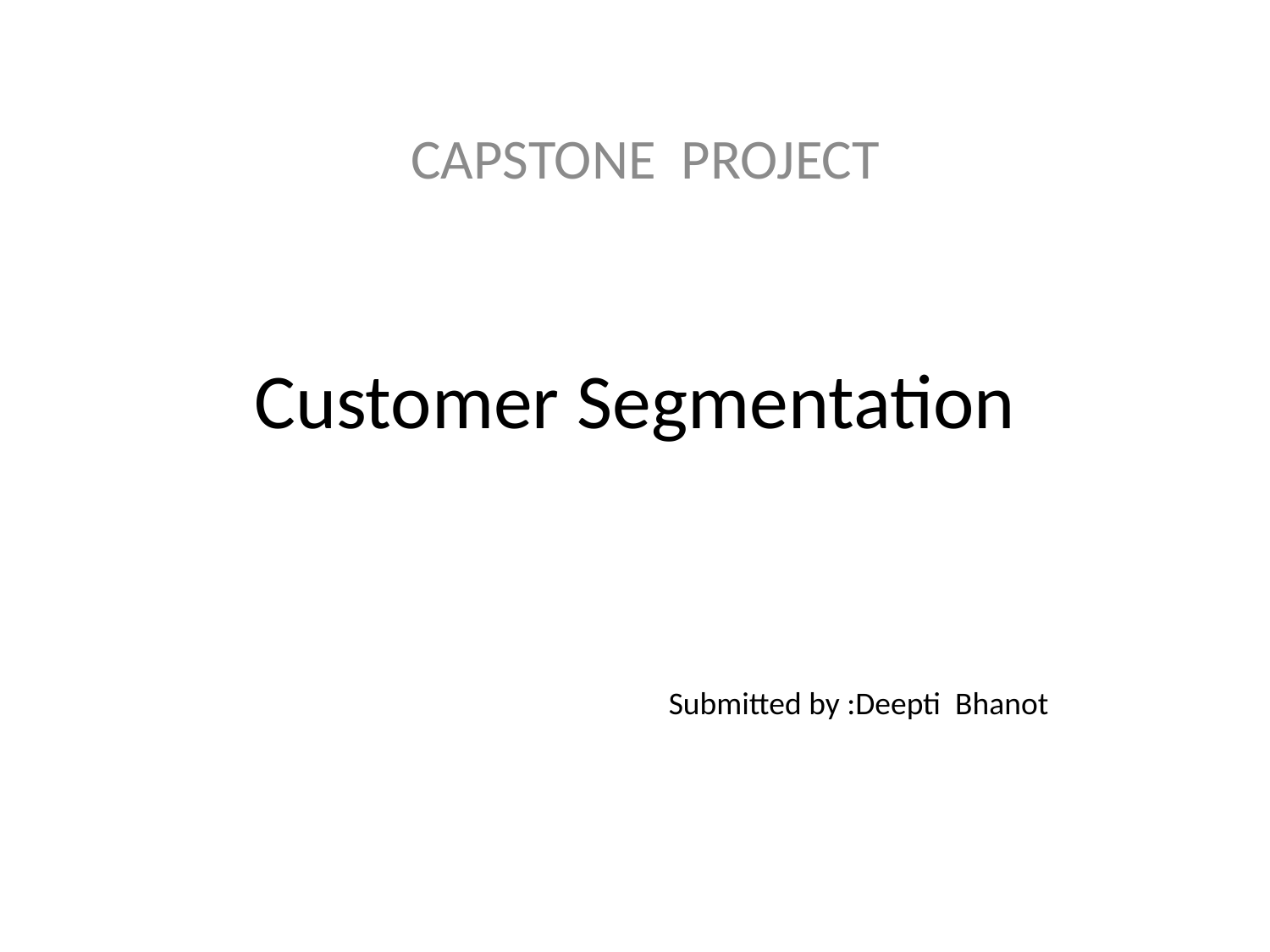

CAPSTONE  PROJECT
# Customer Segmentation
Submitted by :Deepti  Bhanot